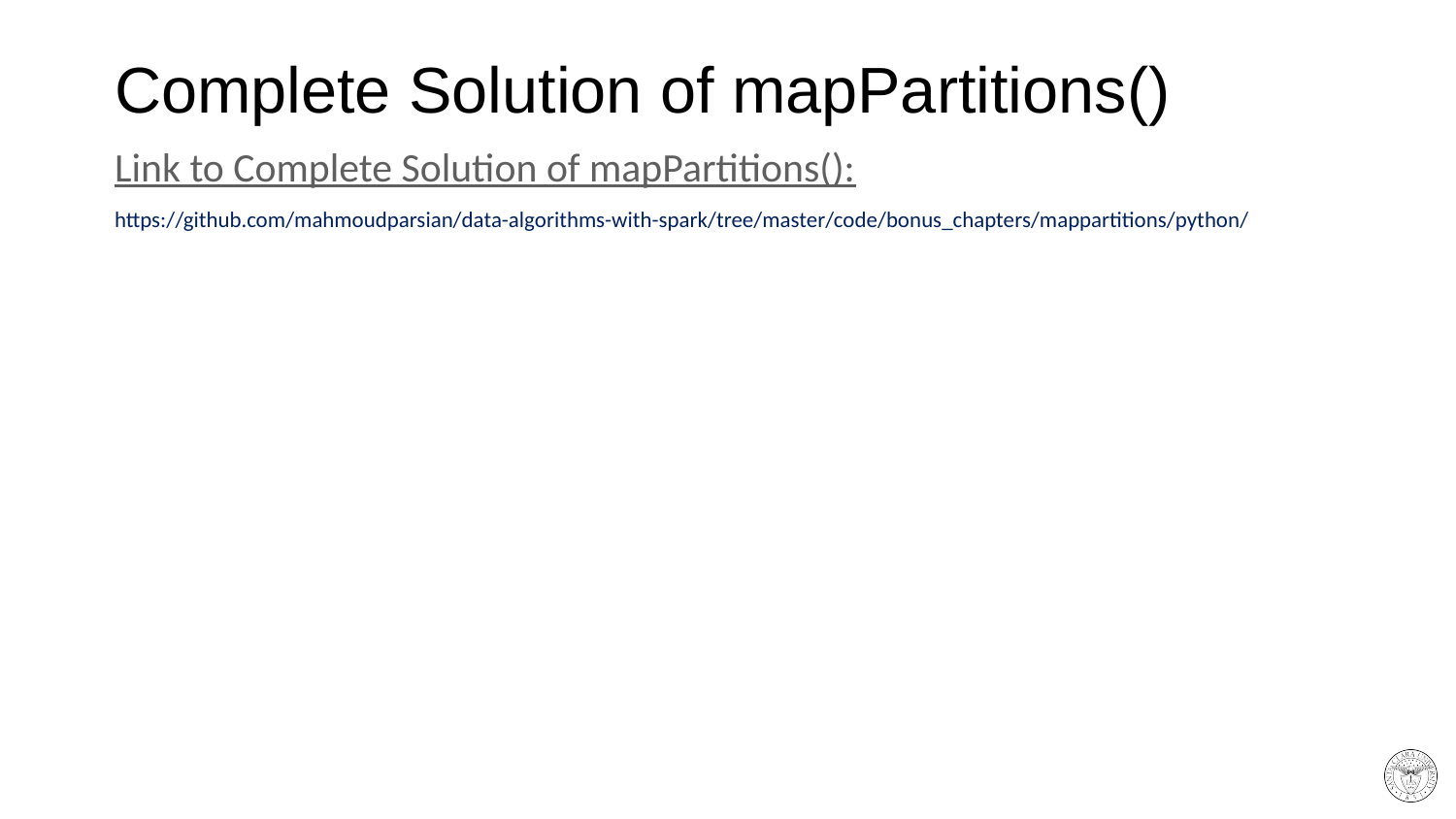

# Complete Solution of mapPartitions()
Link to Complete Solution of mapPartitions():
https://github.com/mahmoudparsian/data-algorithms-with-spark/tree/master/code/bonus_chapters/mappartitions/python/